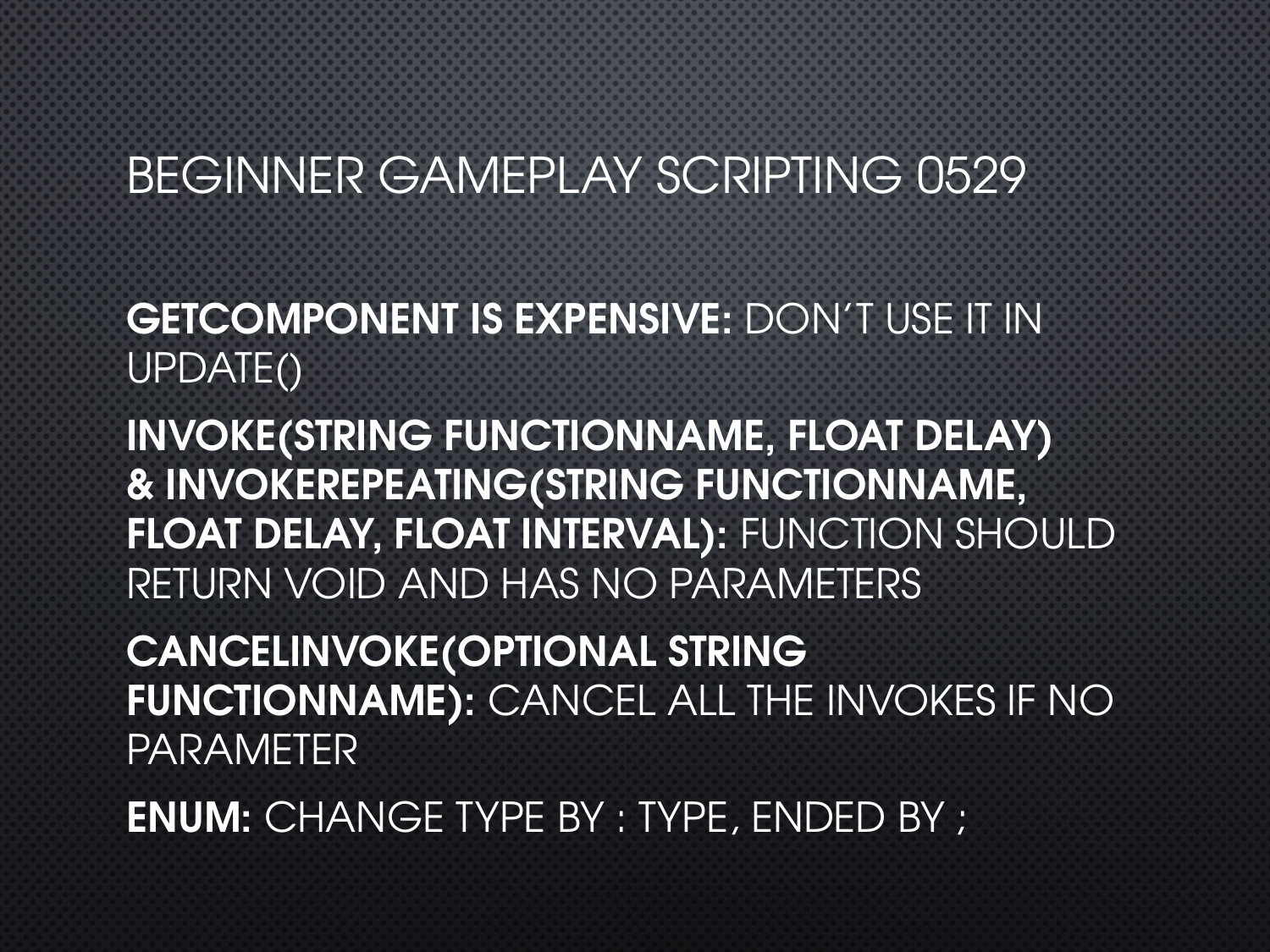

# Beginner Gameplay Scripting 0529
GetComponent is expensive: don’t use it in update()
Invoke(string functionName, float delay) & InvokeRepeating(string functionName, float delay, float interval): function should return void and has no parameters
CancelInvoke(optional string functionName): cancel all the invokes if no parameter
enum: change type by : type, ended by ;